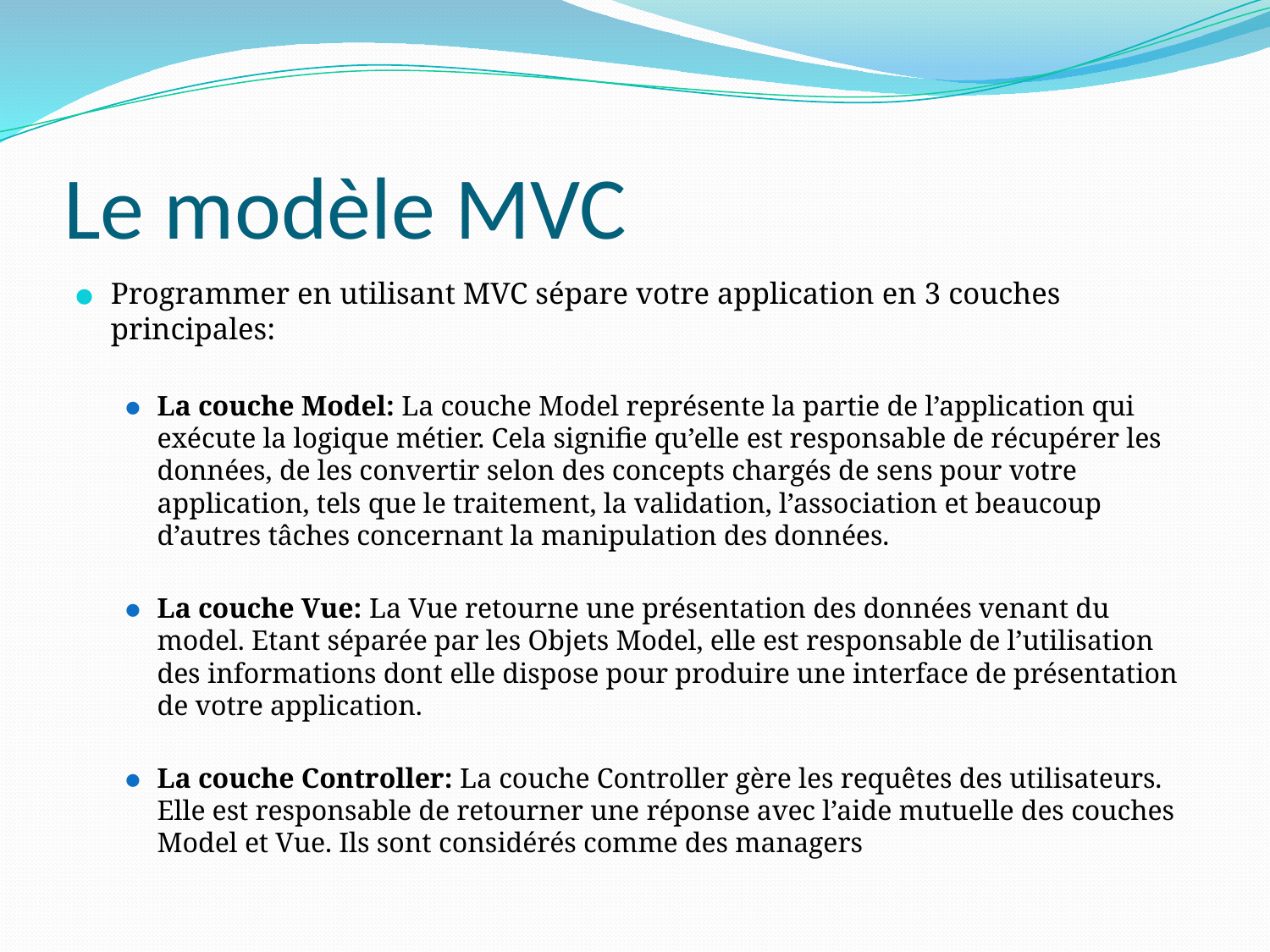

# Le modèle MVC
Programmer en utilisant MVC sépare votre application en 3 couches principales:

La couche Model: La couche Model représente la partie de l’application qui exécute la logique métier. Cela signifie qu’elle est responsable de récupérer les données, de les convertir selon des concepts chargés de sens pour votre application, tels que le traitement, la validation, l’association et beaucoup d’autres tâches concernant la manipulation des données.

La couche Vue: La Vue retourne une présentation des données venant du model. Etant séparée par les Objets Model, elle est responsable de l’utilisation des informations dont elle dispose pour produire une interface de présentation de votre application.

La couche Controller: La couche Controller gère les requêtes des utilisateurs. Elle est responsable de retourner une réponse avec l’aide mutuelle des couches Model et Vue. Ils sont considérés comme des managers